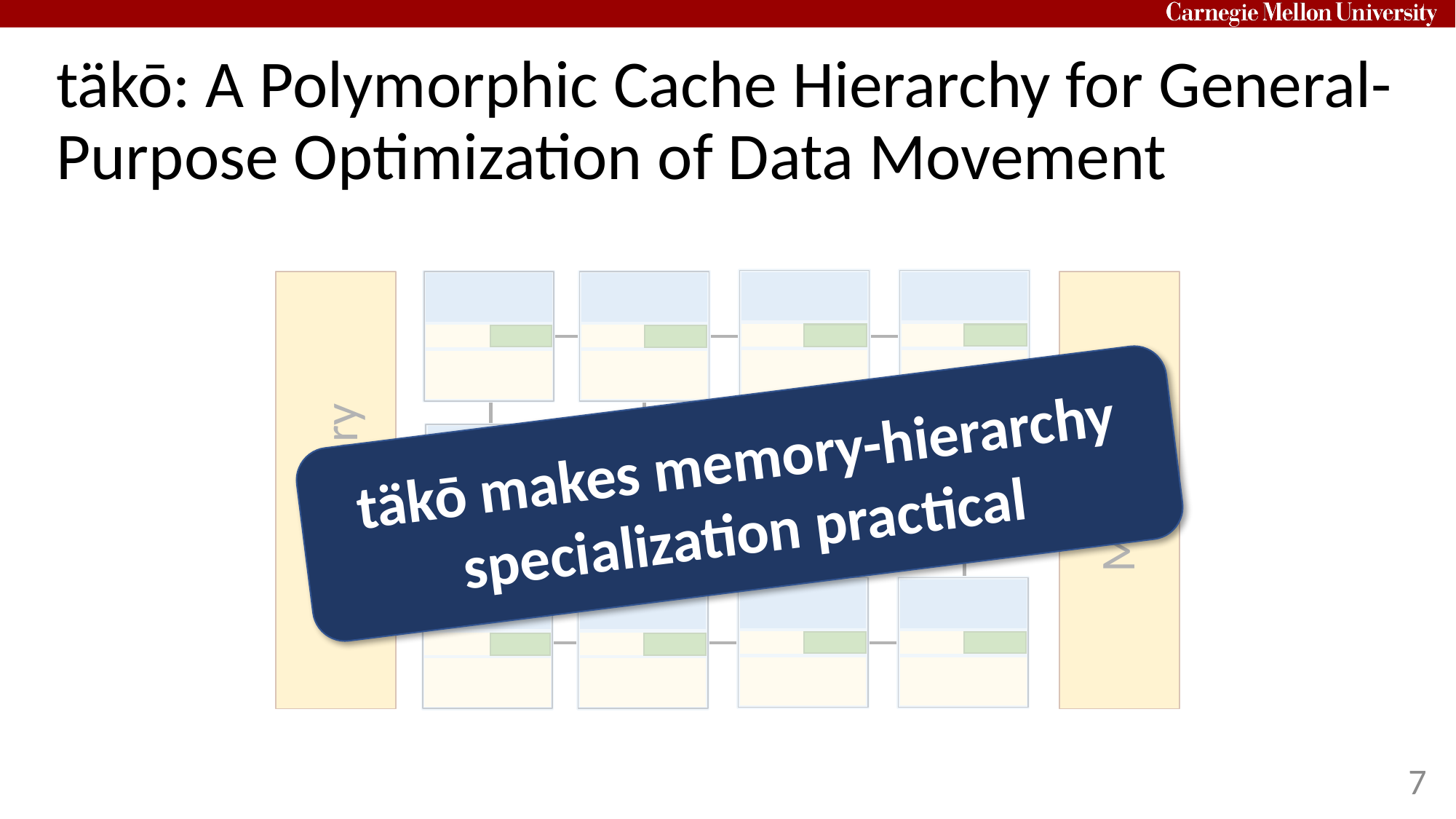

# täkō: A Polymorphic Cache Hierarchy for General-Purpose Optimization of Data Movement

täkō makes memory-hierarchy specialization practical

Memory
Memory

7